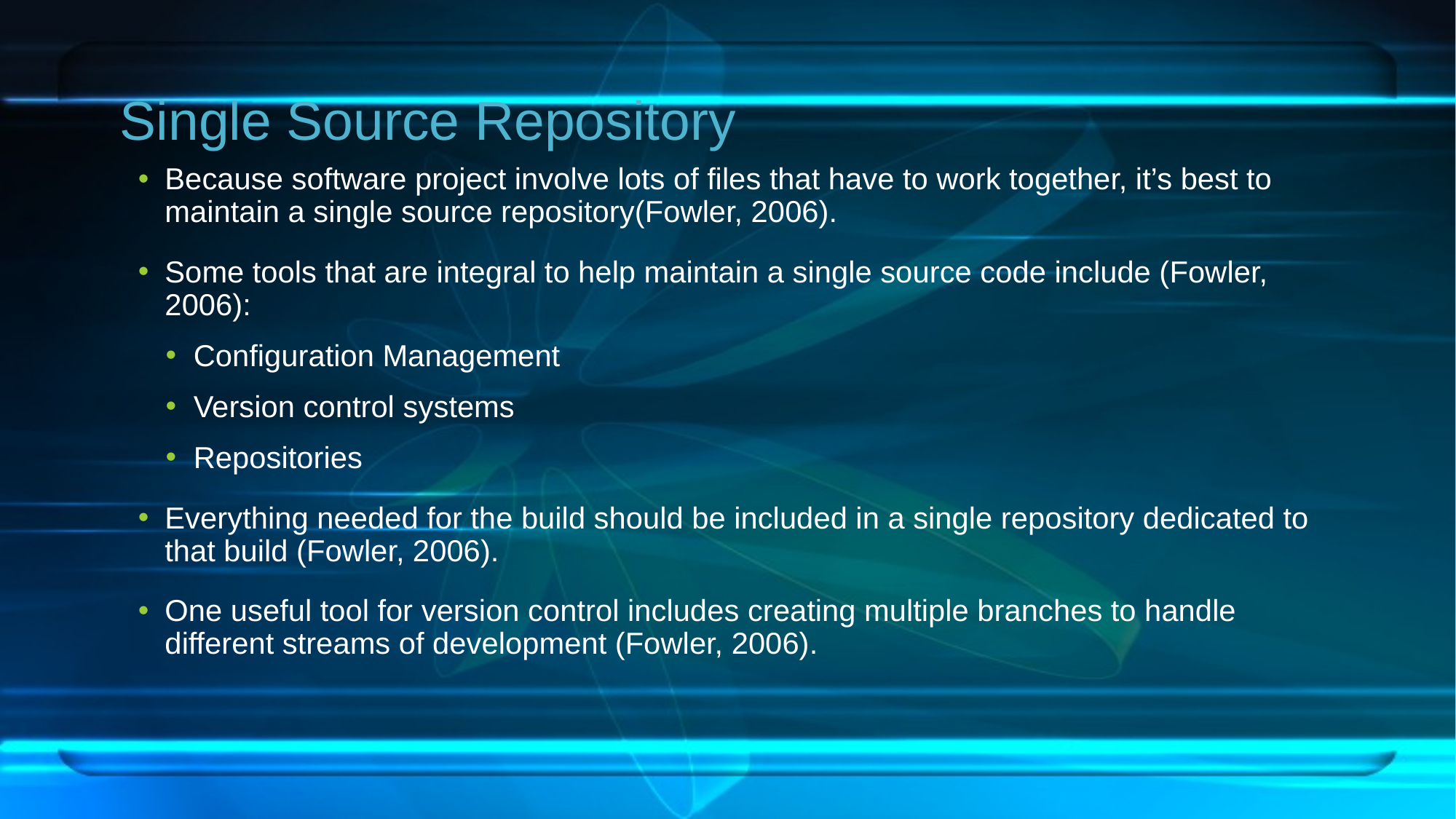

# Single Source Repository
Because software project involve lots of files that have to work together, it’s best to maintain a single source repository(Fowler, 2006).
Some tools that are integral to help maintain a single source code include (Fowler, 2006):
Configuration Management
Version control systems
Repositories
Everything needed for the build should be included in a single repository dedicated to that build (Fowler, 2006).
One useful tool for version control includes creating multiple branches to handle different streams of development (Fowler, 2006).